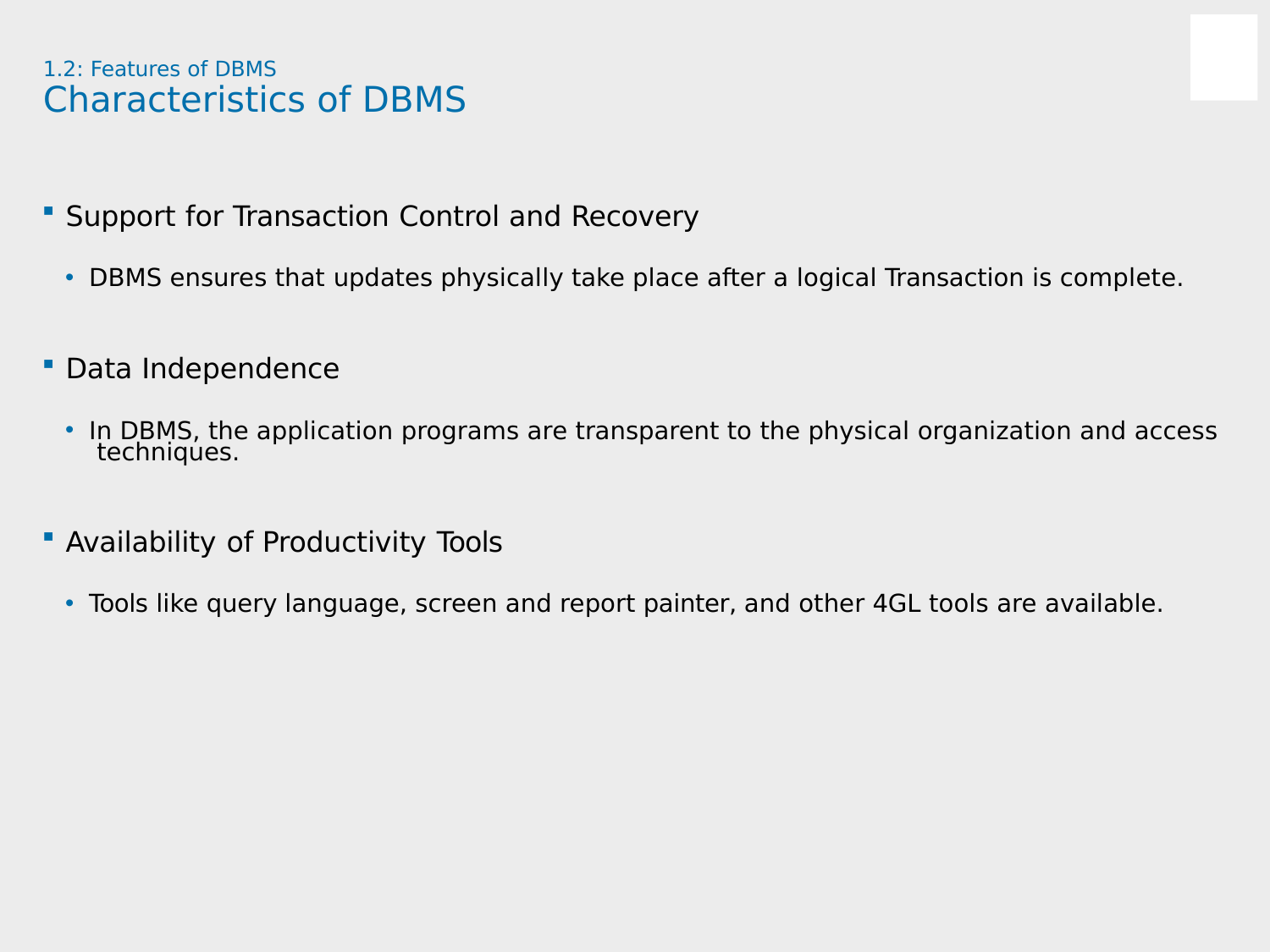

1.2: Features of DBMS
# Characteristics of DBMS
Support for Transaction Control and Recovery

DBMS ensures that updates physically take place after a logical Transaction is complete.

Data Independence

In DBMS, the application programs are transparent to the physical organization and access  techniques.

Availability of Productivity Tools

Tools like query language, screen and report painter, and other 4GL tools are available.